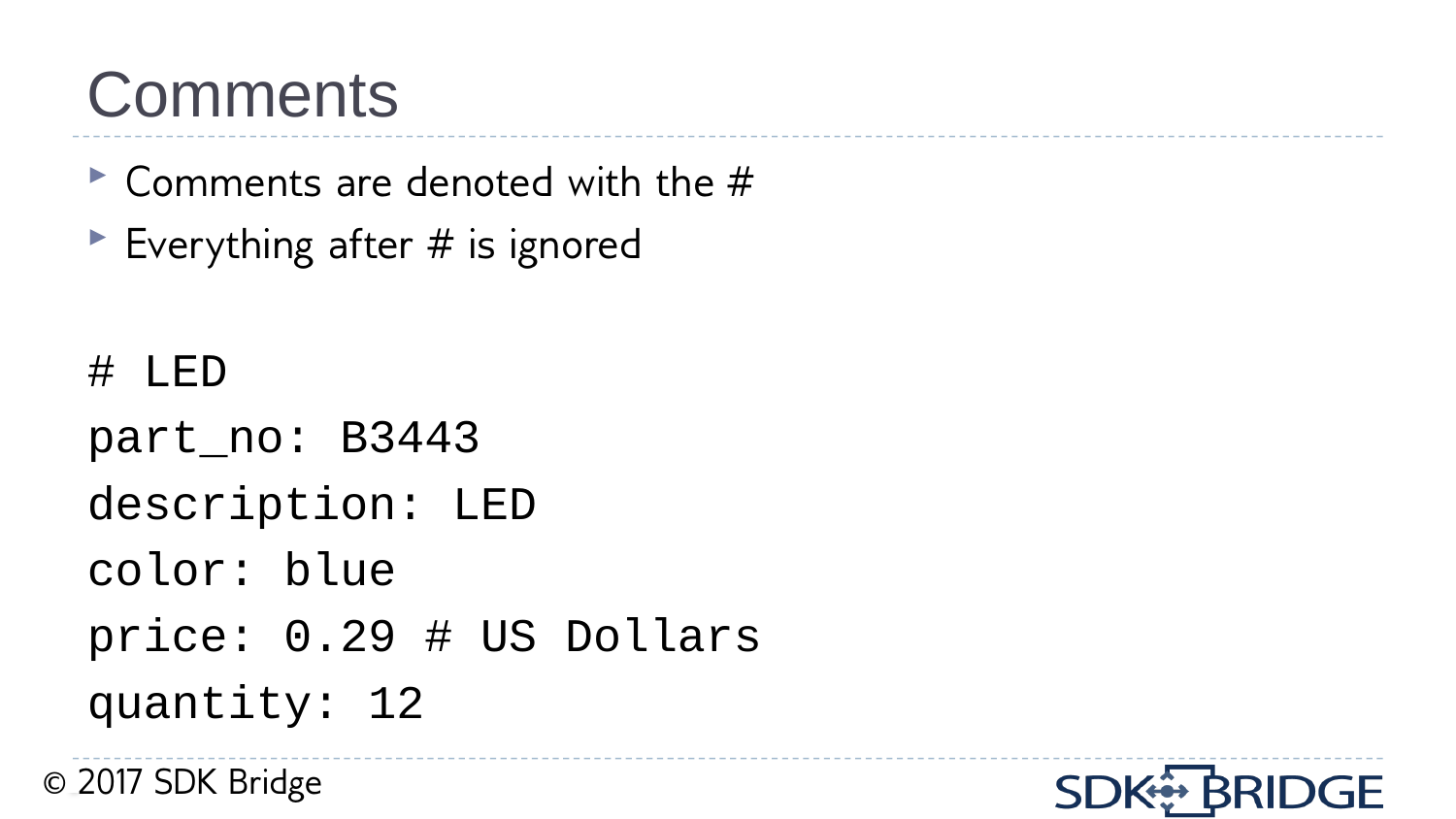

# Comments
Comments are denoted with the #
Everything after # is ignored

# LED
part_no: B3443
description: LED
color: blue
price: 0.29 # US Dollars
quantity: 12